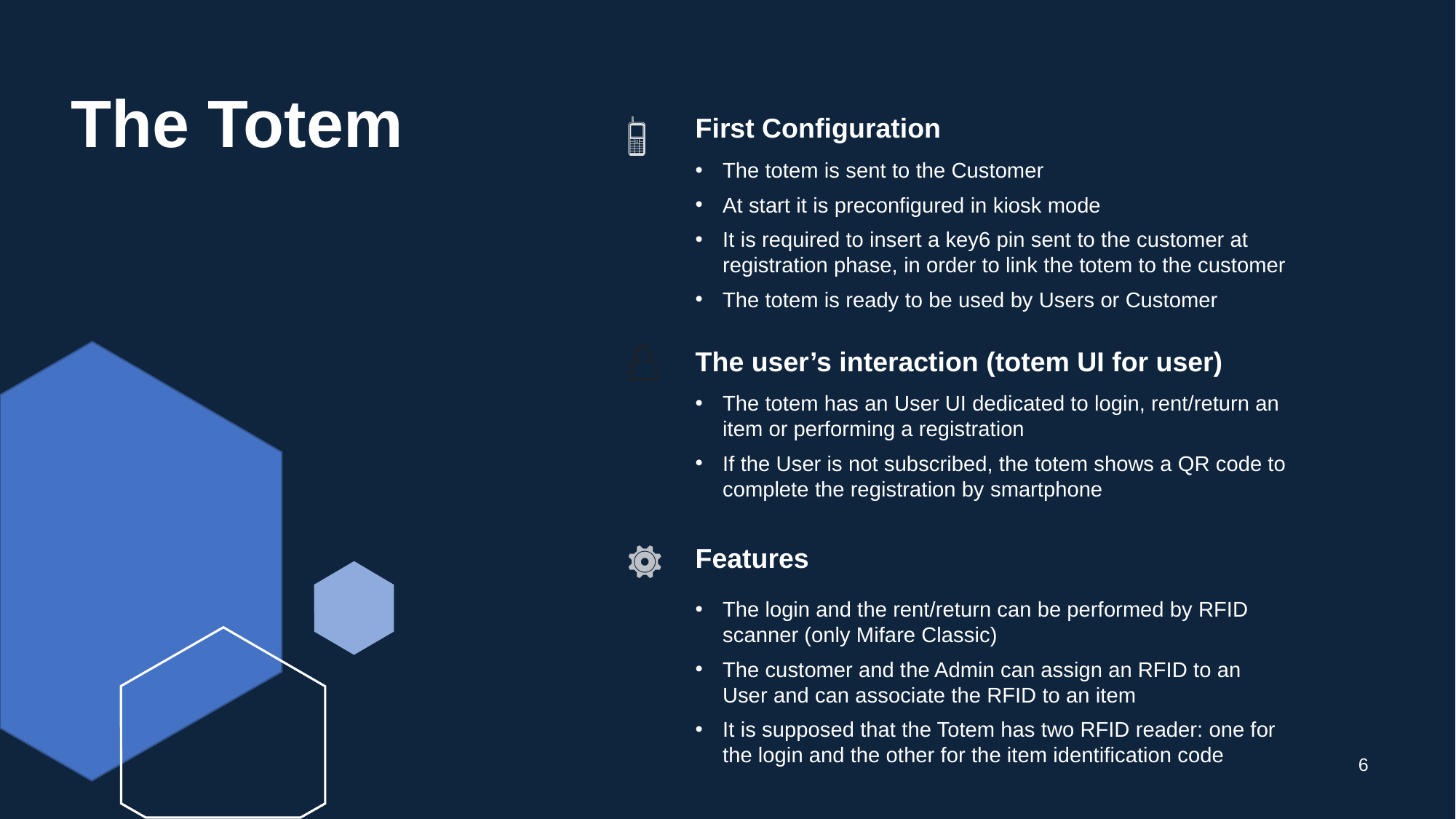

# The Totem
First Configuration
📱
The totem is sent to the Customer
At start it is preconfigured in kiosk mode
It is required to insert a key6 pin sent to the customer at registration phase, in order to link the totem to the customer
The totem is ready to be used by Users or Customer

👤
The user’s interaction (totem UI for user)
The totem has an User UI dedicated to login, rent/return an item or performing a registration
If the User is not subscribed, the totem shows a QR code to complete the registration by smartphone
⚙️
Features
The login and the rent/return can be performed by RFID scanner (only Mifare Classic)
The customer and the Admin can assign an RFID to an User and can associate the RFID to an item
It is supposed that the Totem has two RFID reader: one for the login and the other for the item identification code
6